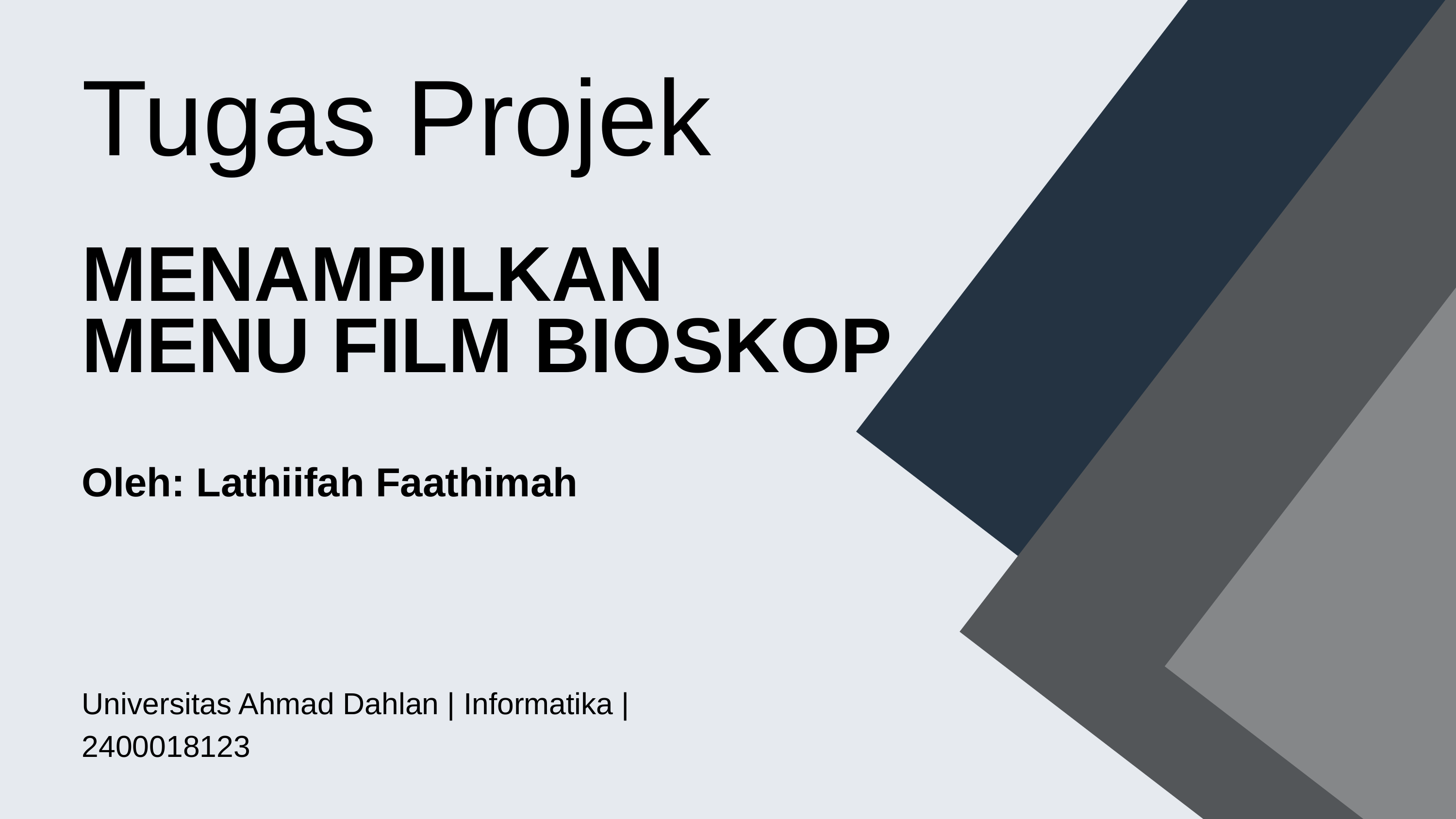

Tugas Projek
MENAMPILKAN MENU FILM BIOSKOP
Oleh: Lathiifah Faathimah
Universitas Ahmad Dahlan | Informatika | 2400018123